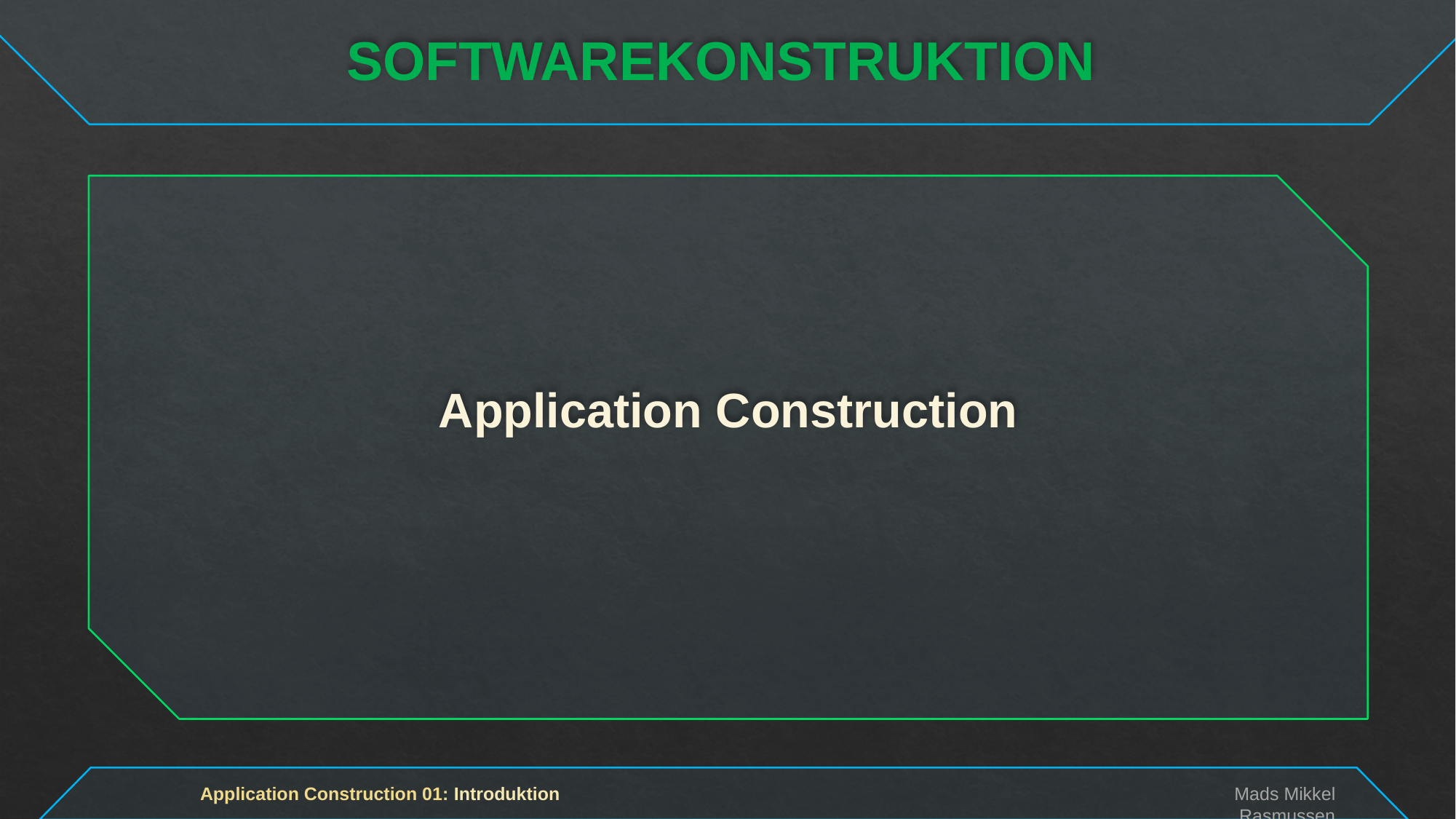

# SOFTWAREKONSTRUKTION

Application Construction

Application Construction 01: Introduktion
Mads Mikkel Rasmussen